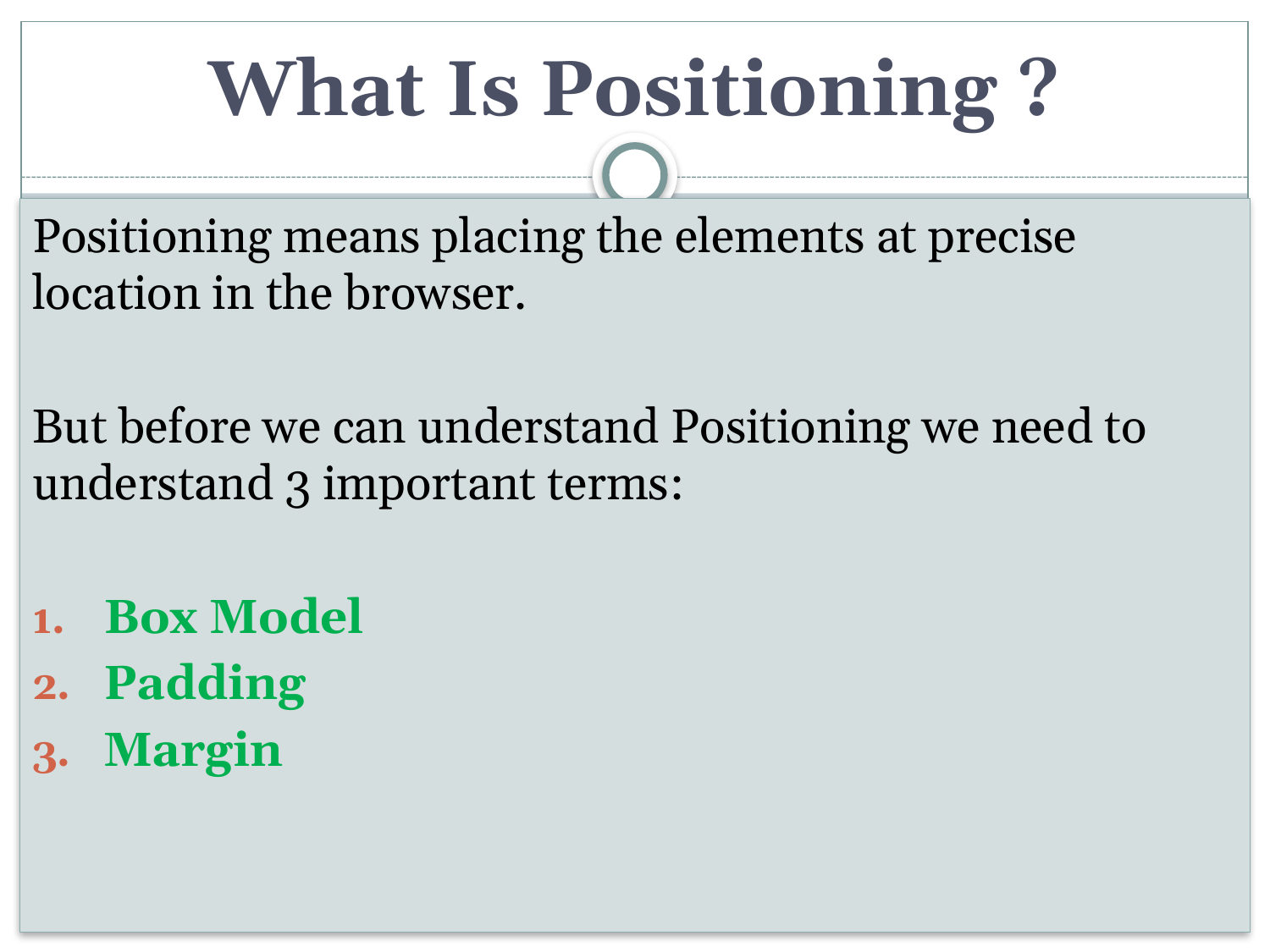

# What Is Positioning ?
Positioning means placing the elements at precise location in the browser.

But before we can understand Positioning we need to understand 3 important terms:

Box Model
Padding
Margin